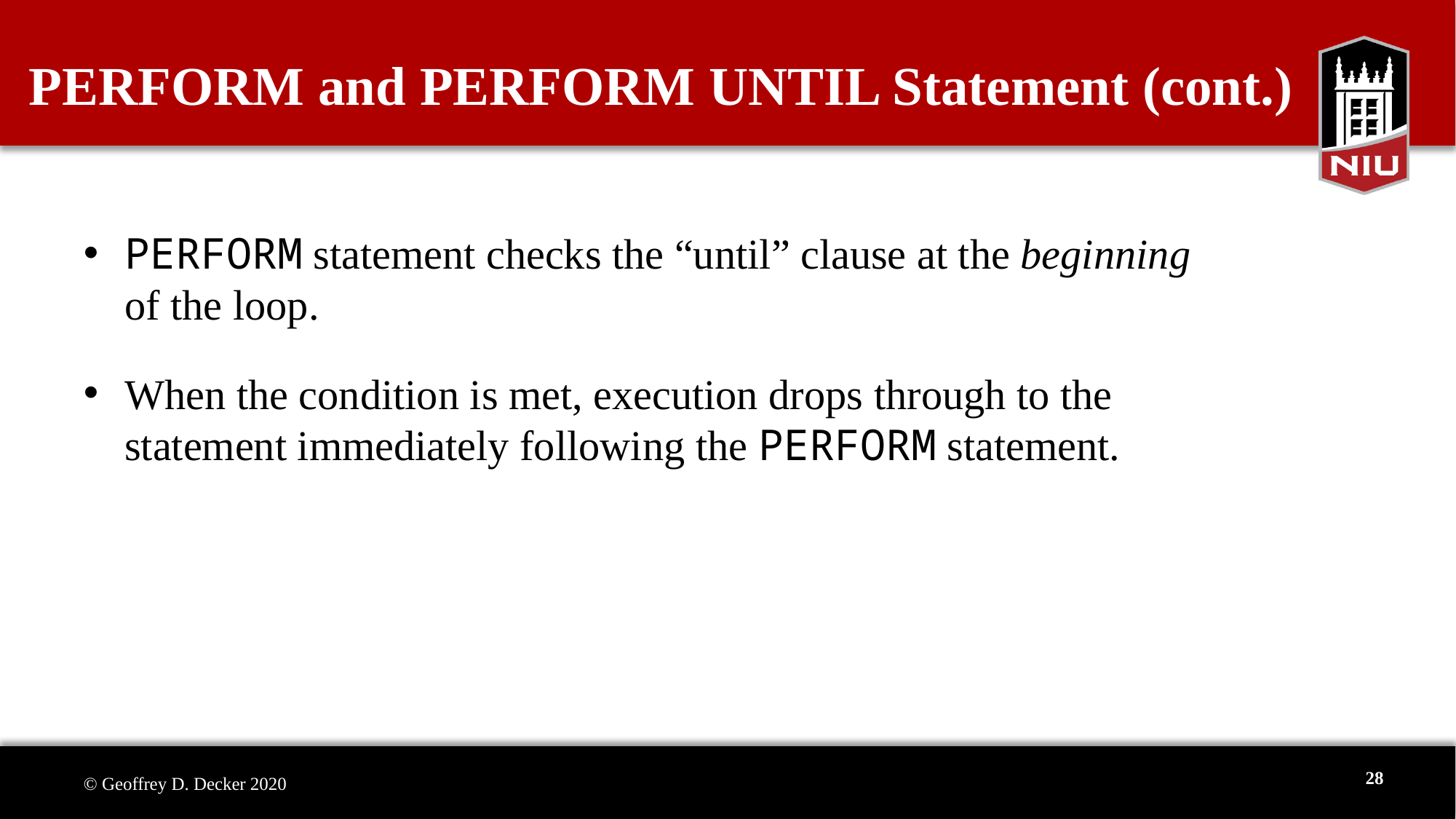

# PERFORM and PERFORM UNTIL Statement (cont.)
PERFORM statement checks the “until” clause at the beginning
of the loop.

When the condition is met, execution drops through to the statement immediately following the PERFORM statement.
28
© Geoffrey D. Decker 2020